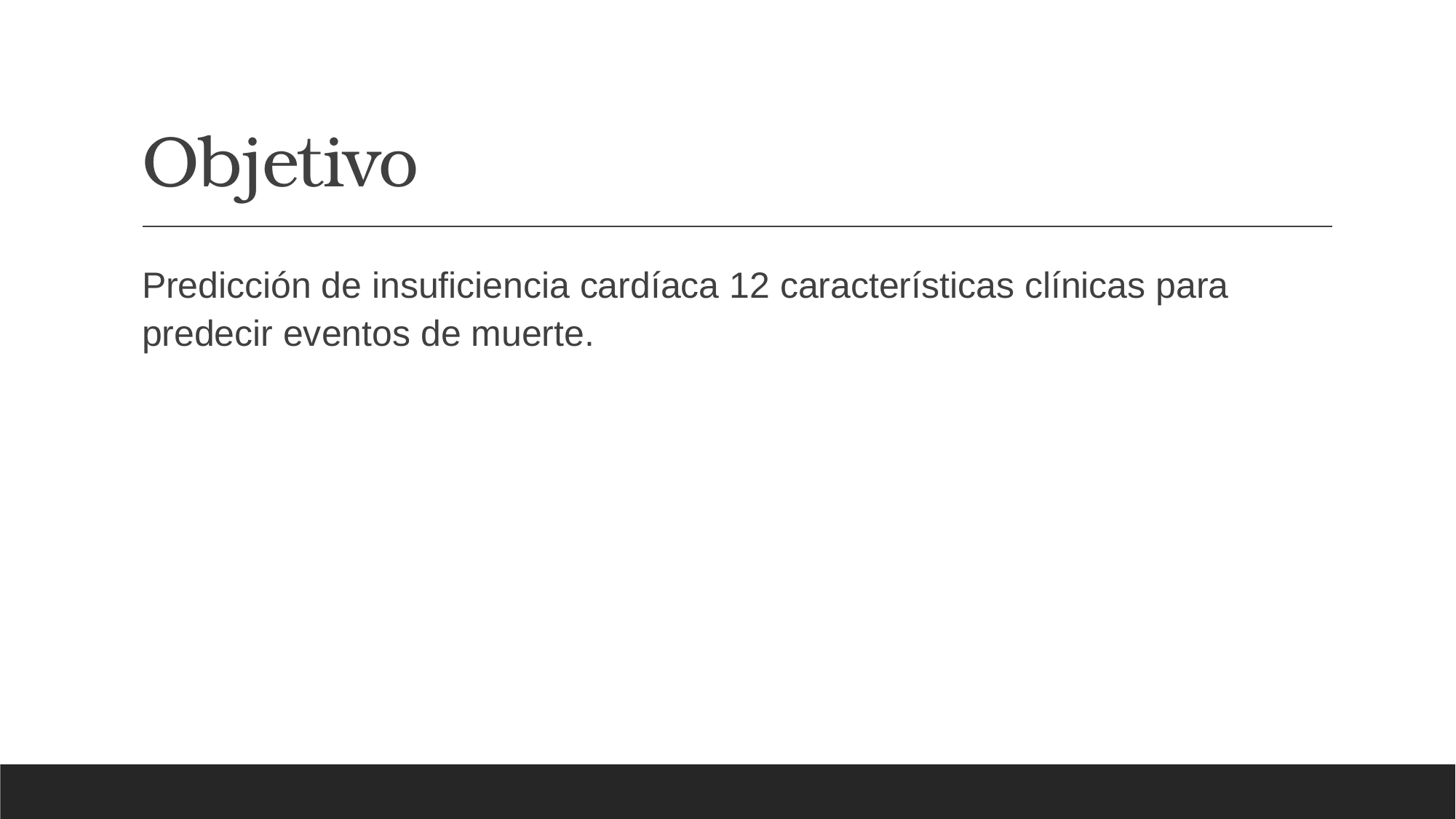

# Objetivo
Predicción de insuficiencia cardíaca 12 características clínicas para predecir eventos de muerte.